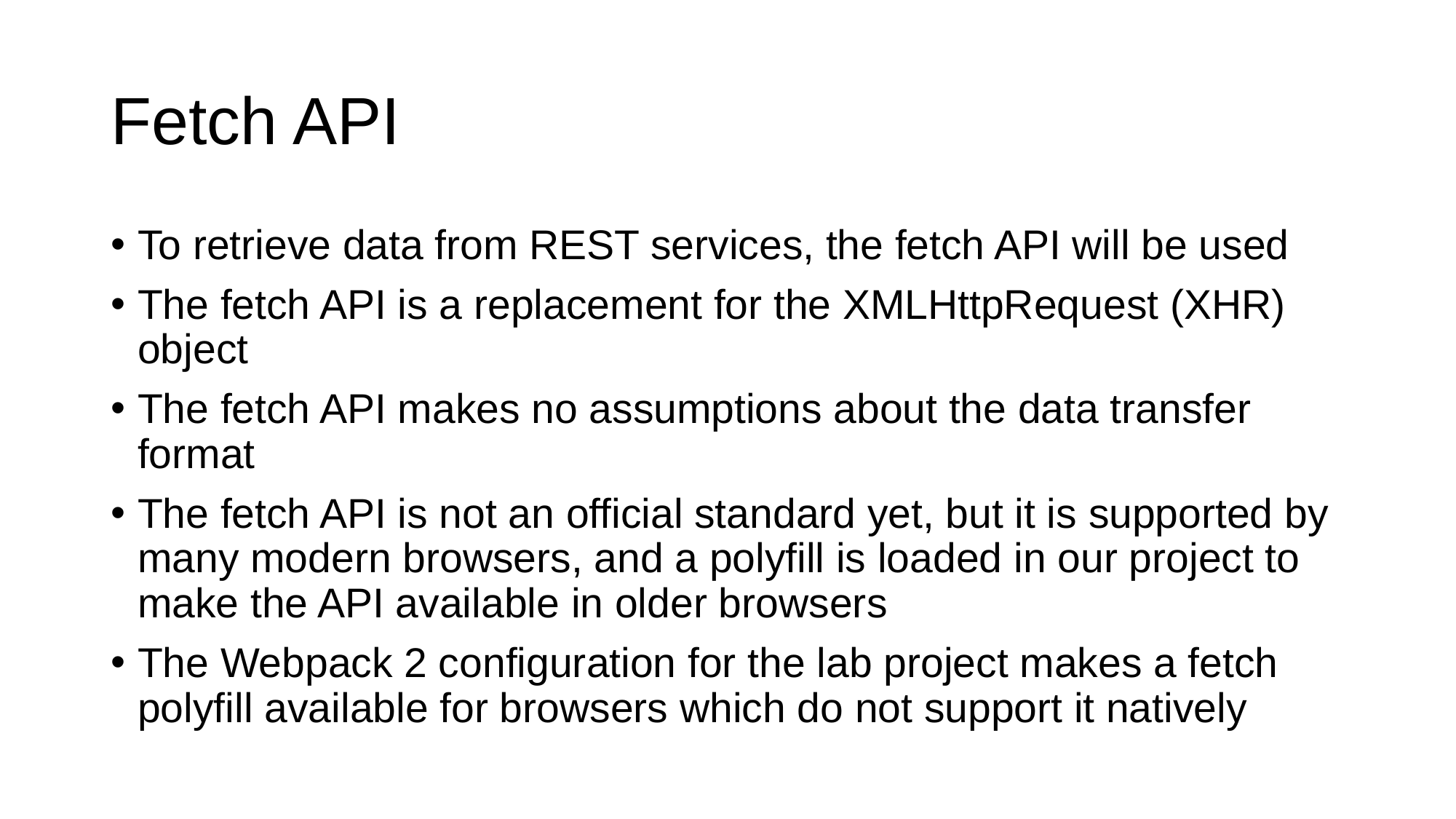

# Fetch API
To retrieve data from REST services, the fetch API will be used
The fetch API is a replacement for the XMLHttpRequest (XHR) object
The fetch API makes no assumptions about the data transfer format
The fetch API is not an official standard yet, but it is supported by many modern browsers, and a polyfill is loaded in our project to make the API available in older browsers
The Webpack 2 configuration for the lab project makes a fetch polyfill available for browsers which do not support it natively